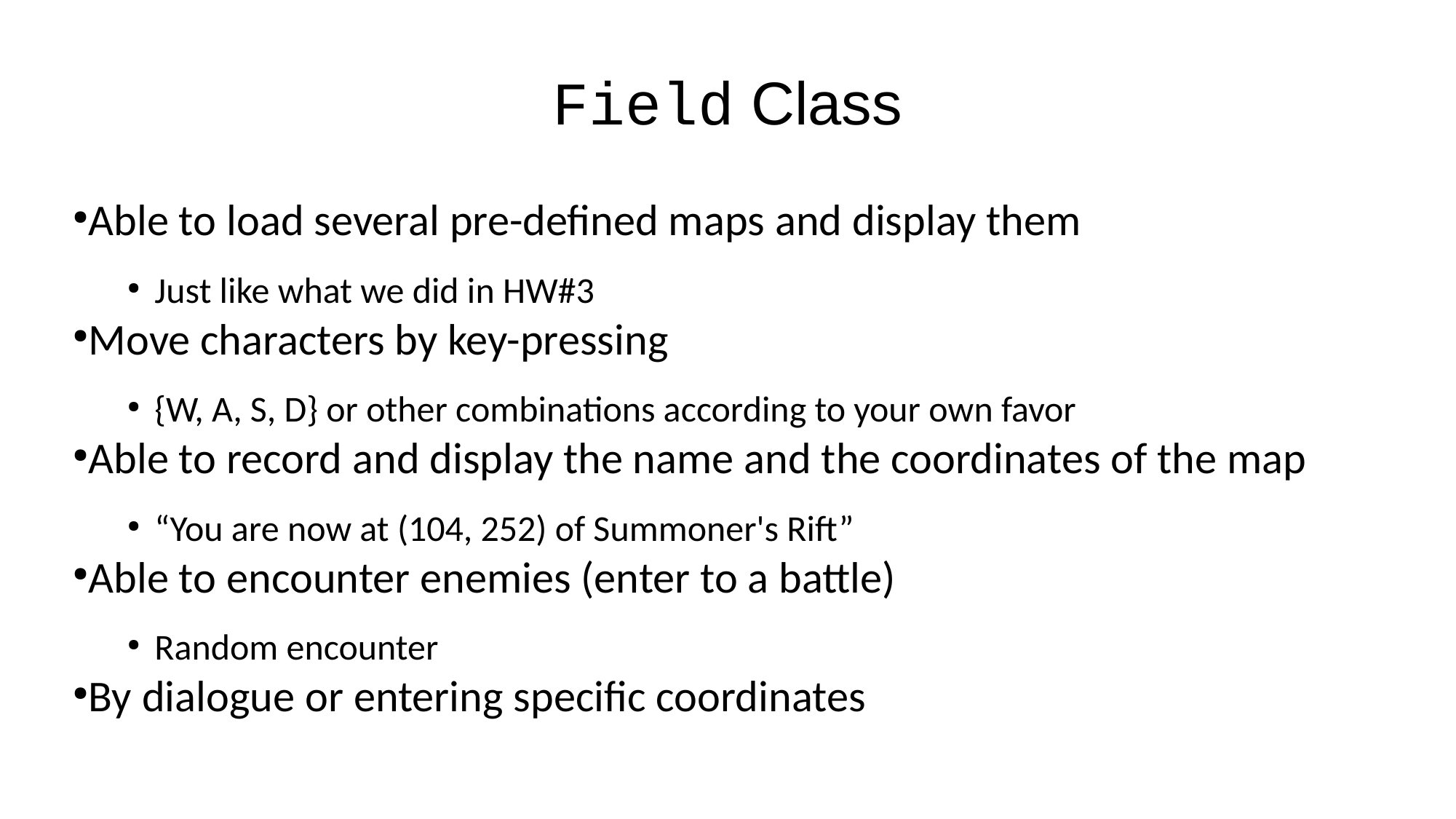

Field Class
Able to load several pre-defined maps and display them
Just like what we did in HW#3
Move characters by key-pressing
{W, A, S, D} or other combinations according to your own favor
Able to record and display the name and the coordinates of the map
“You are now at (104, 252) of Summoner's Rift”
Able to encounter enemies (enter to a battle)
Random encounter
By dialogue or entering specific coordinates